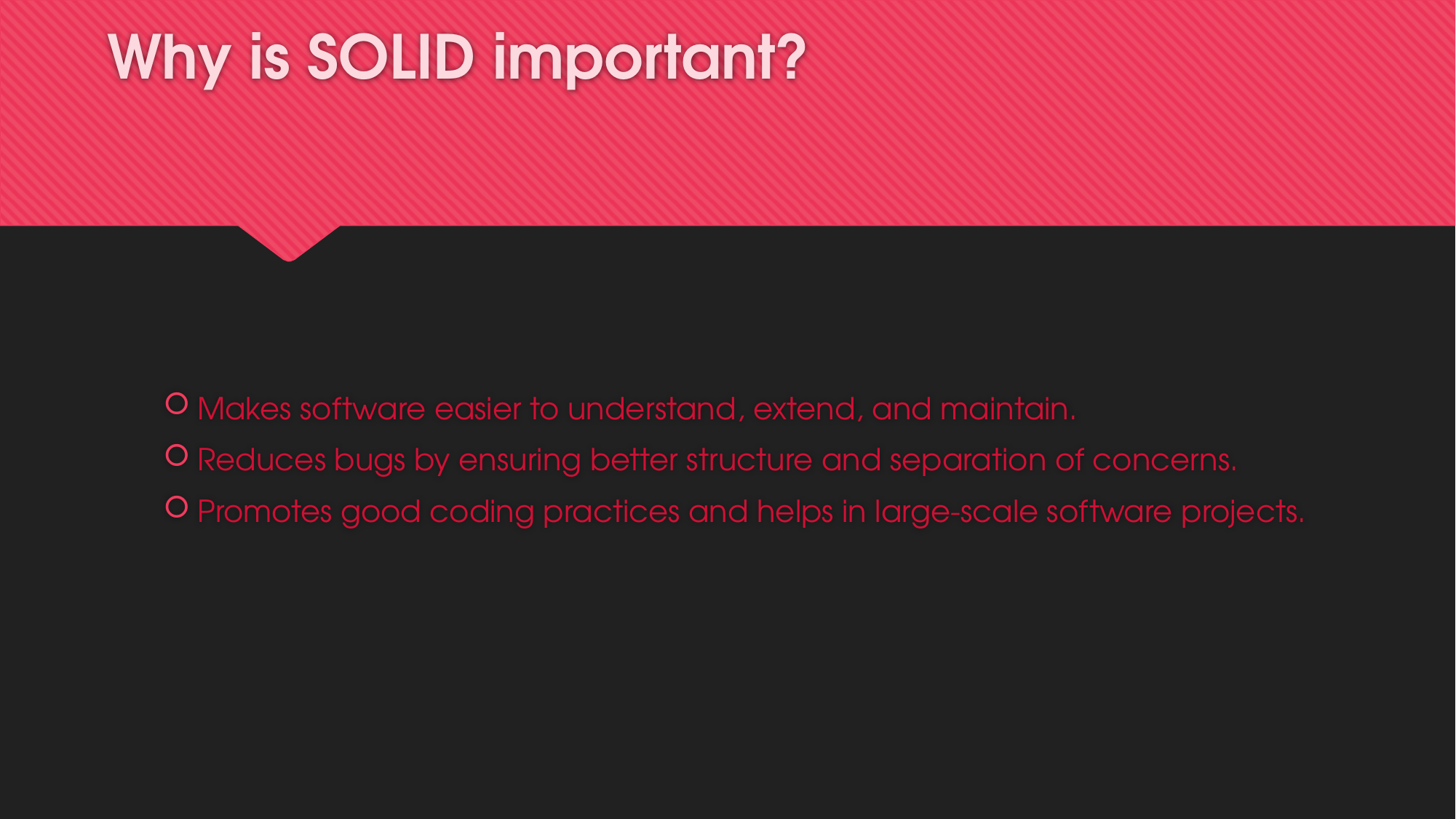

# Why is SOLID important?
Makes software easier to understand, extend, and maintain.
Reduces bugs by ensuring better structure and separation of concerns.
Promotes good coding practices and helps in large-scale software projects.